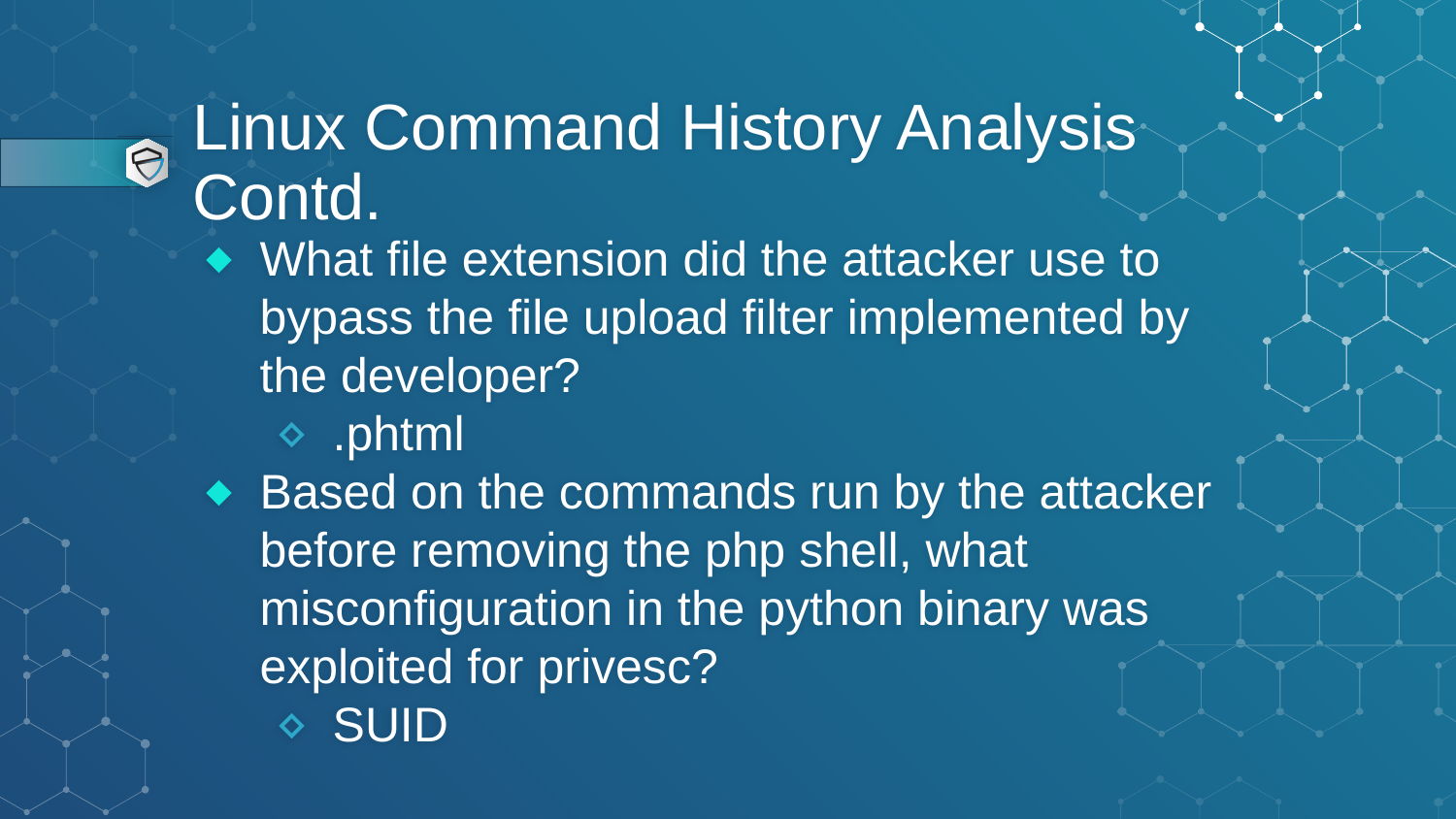

# Linux Command History Analysis Contd.
What file extension did the attacker use to bypass the file upload filter implemented by the developer?
.phtml
Based on the commands run by the attacker before removing the php shell, what misconfiguration in the python binary was exploited for privesc?
SUID